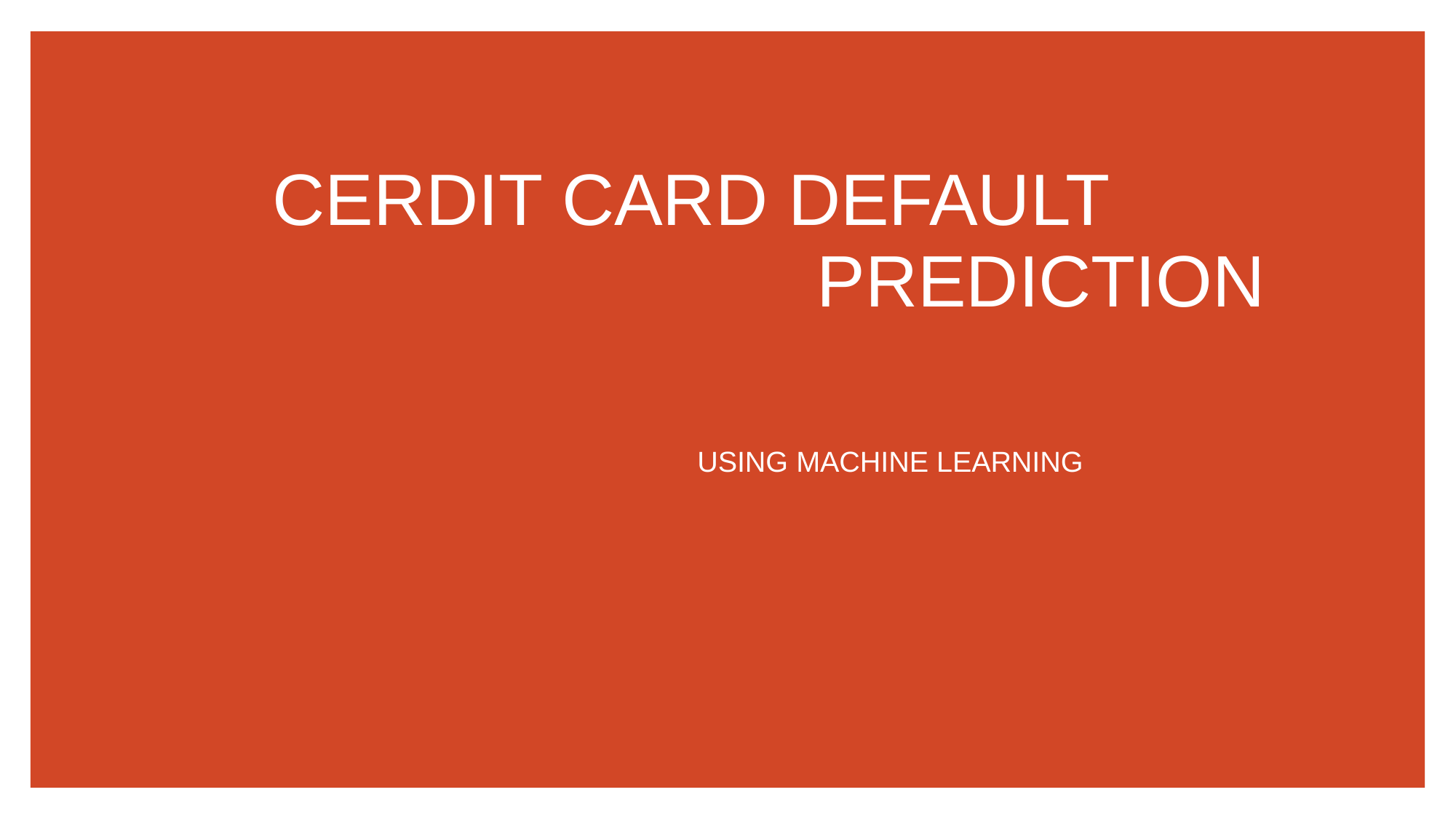

# CERDIT CARD DEFAULT PREDICTION

                                                                         USING MACHINE LEARNING